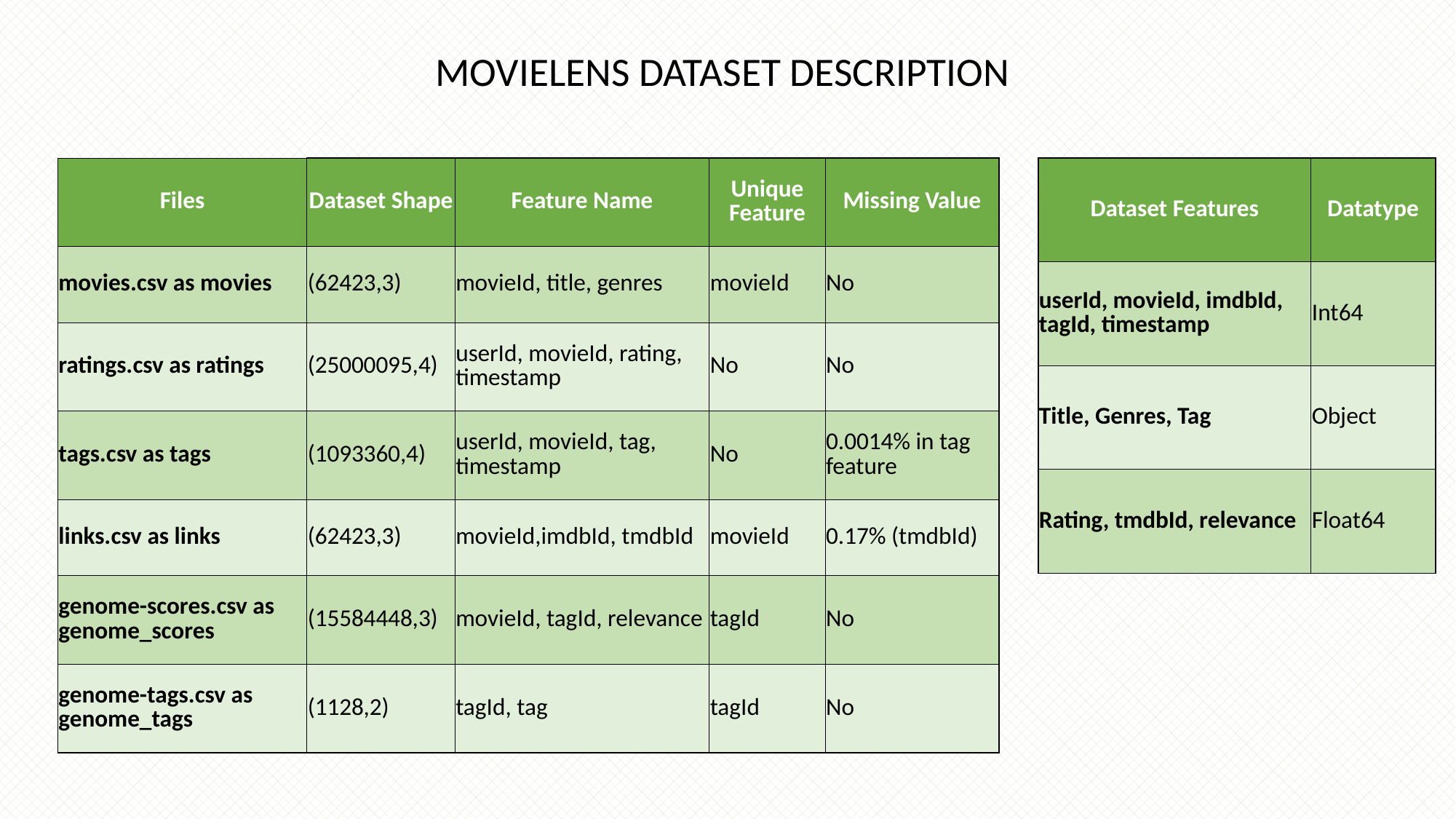

# MovieLens Dataset description
| Files | Dataset Shape | Feature Name | Unique Feature | Missing Value |
| --- | --- | --- | --- | --- |
| movies.csv as movies | (62423,3) | movieId, title, genres | movieId | No |
| ratings.csv as ratings | (25000095,4) | userId, movieId, rating, timestamp | No | No |
| tags.csv as tags | (1093360,4) | userId, movieId, tag, timestamp | No | 0.0014% in tag feature |
| links.csv as links | (62423,3) | movieId,imdbId, tmdbId | movieId | 0.17% (tmdbId) |
| genome-scores.csv as genome\_scores | (15584448,3) | movieId, tagId, relevance | tagId | No |
| genome-tags.csv as genome\_tags | (1128,2) | tagId, tag | tagId | No |
| Dataset Features | Datatype |
| --- | --- |
| userId, movieId, imdbId, tagId, timestamp | Int64 |
| Title, Genres, Tag | Object |
| Rating, tmdbId, relevance | Float64 |